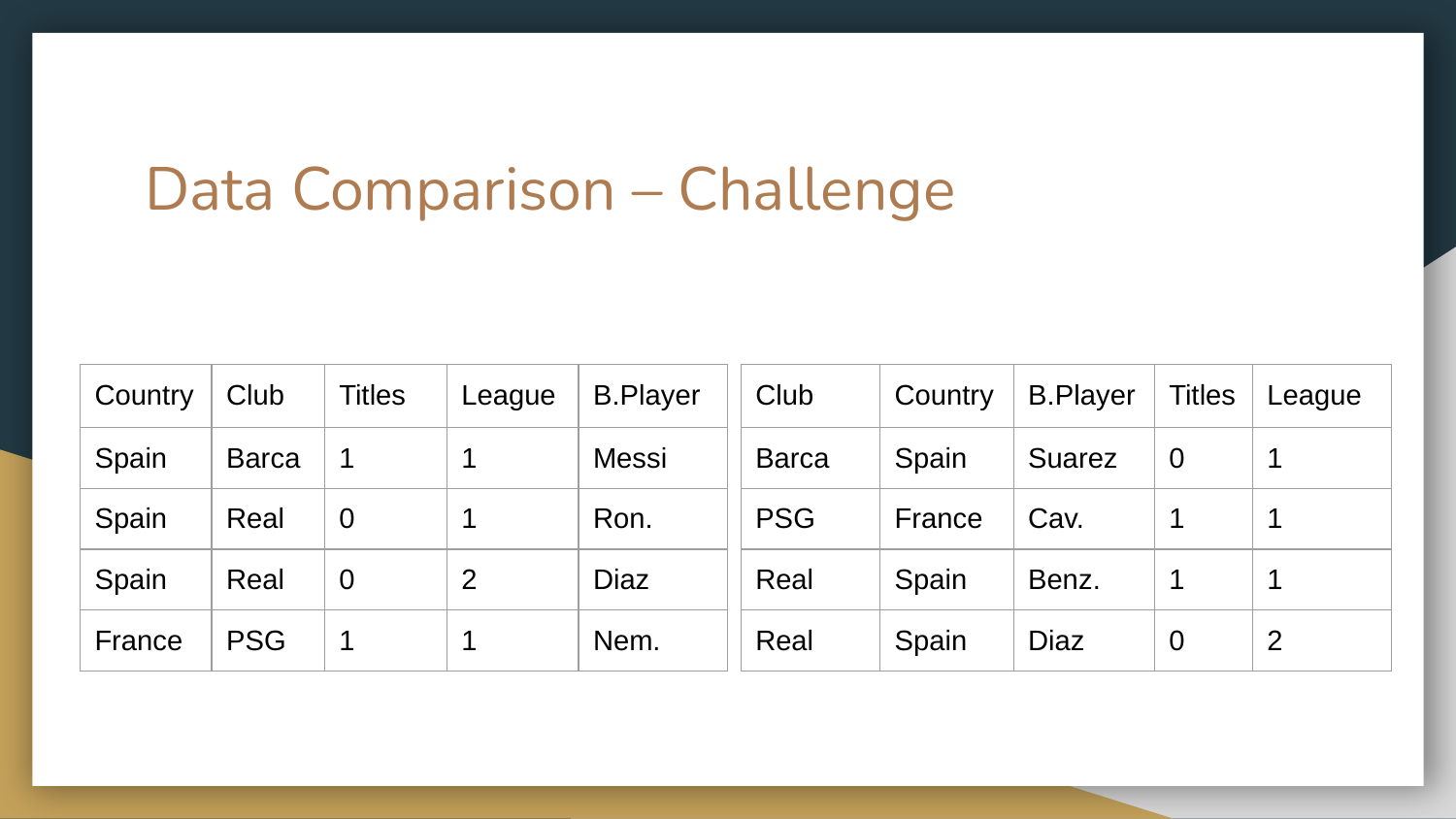

# Data Comparison – Challenge
| Country | Club | Titles | League | B.Player |
| --- | --- | --- | --- | --- |
| Spain | Barca | 1 | 1 | Messi |
| Spain | Real | 0 | 1 | Ron. |
| Spain | Real | 0 | 2 | Diaz |
| France | PSG | 1 | 1 | Nem. |
| Club | Country | B.Player | Titles | League |
| --- | --- | --- | --- | --- |
| Barca | Spain | Suarez | 0 | 1 |
| PSG | France | Cav. | 1 | 1 |
| Real | Spain | Benz. | 1 | 1 |
| Real | Spain | Diaz | 0 | 2 |